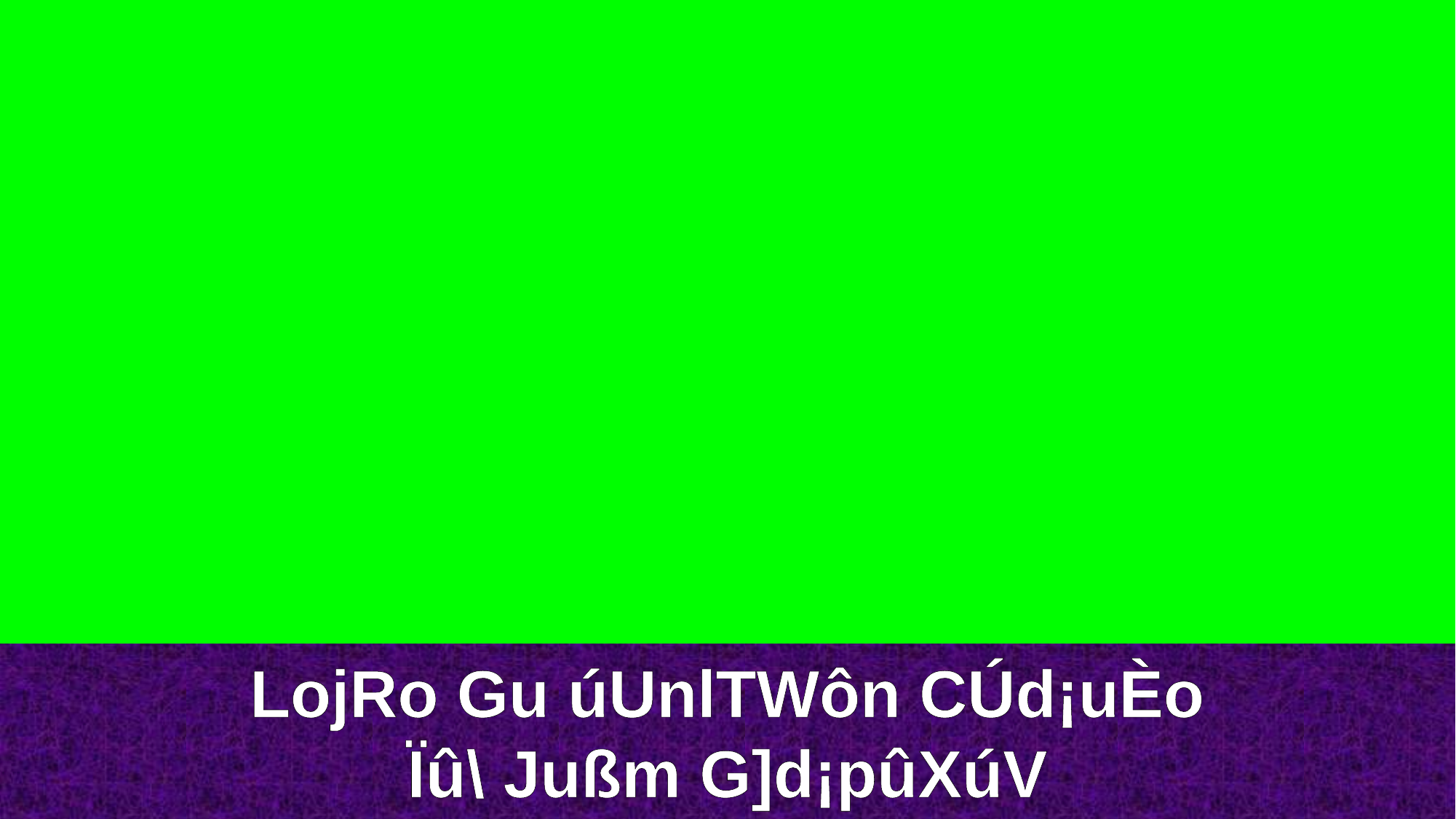

LojRo Gu úUnlTWôn CÚd¡uÈo
Ïû\ Jußm G]d¡pûXúV